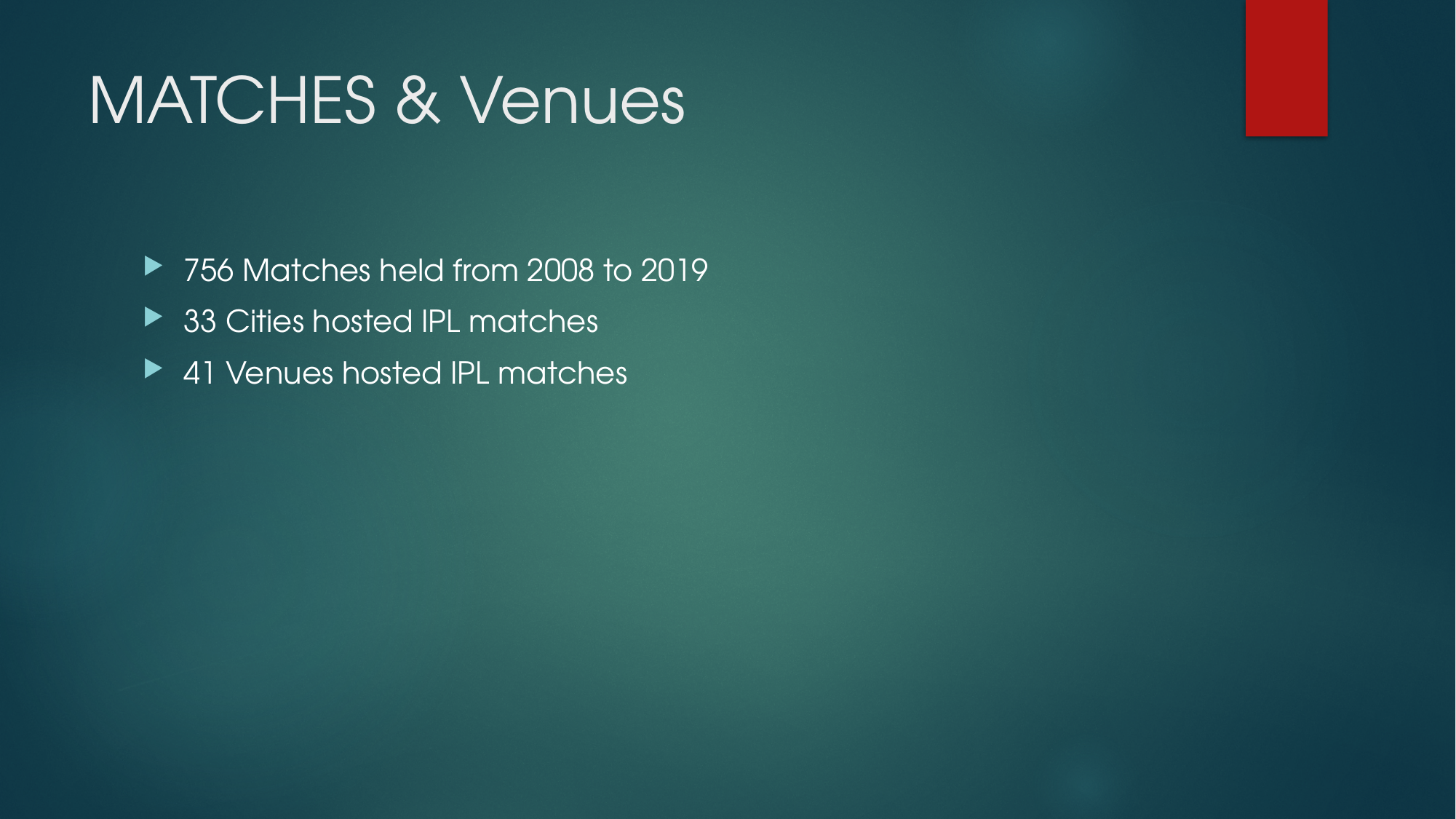

# MATCHES & Venues
756 Matches held from 2008 to 2019
33 Cities hosted IPL matches
41 Venues hosted IPL matches